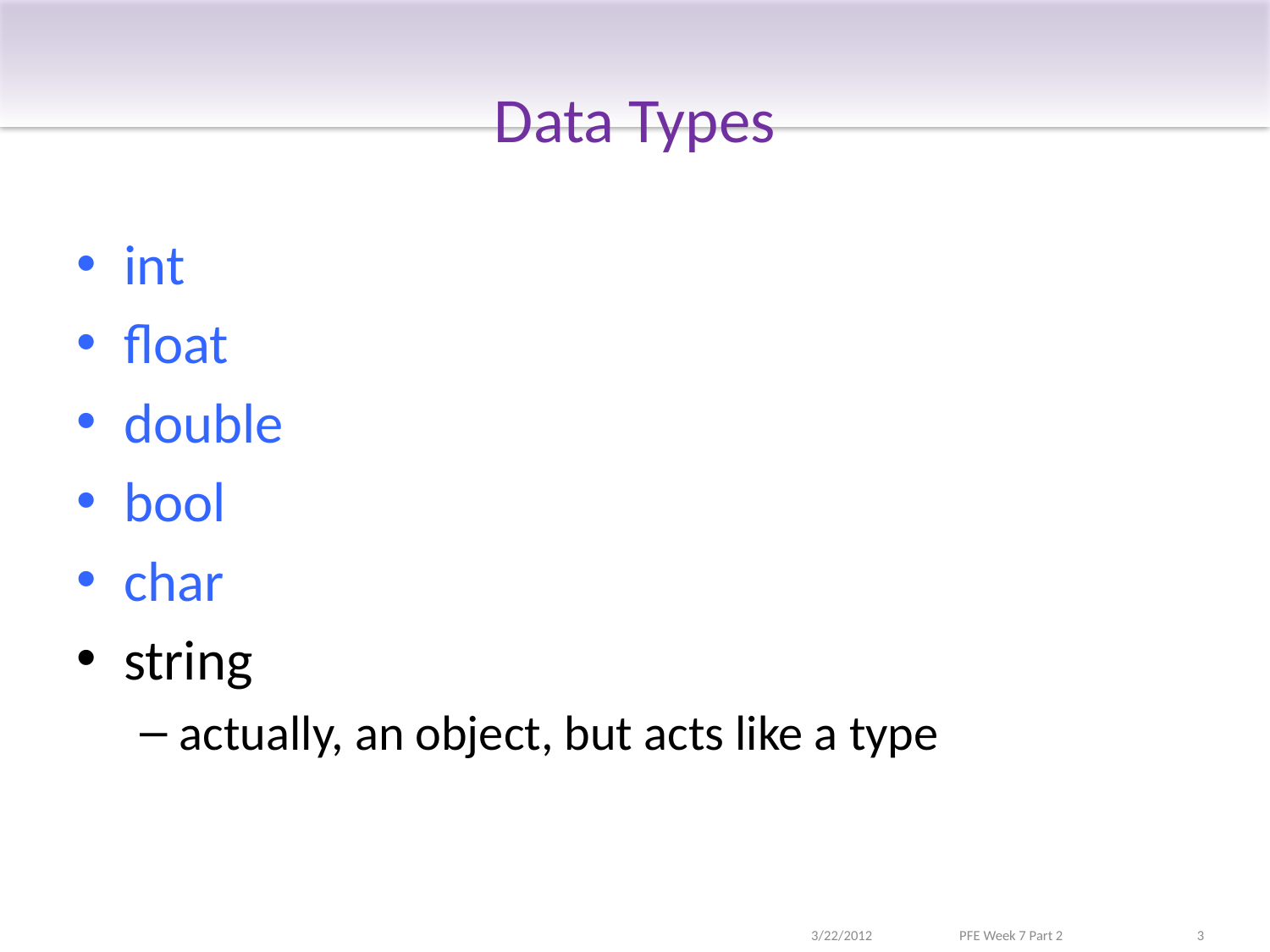

# Data Types
int
float
double
bool
char
string
actually, an object, but acts like a type
3/22/2012
PFE Week 7 Part 2
3